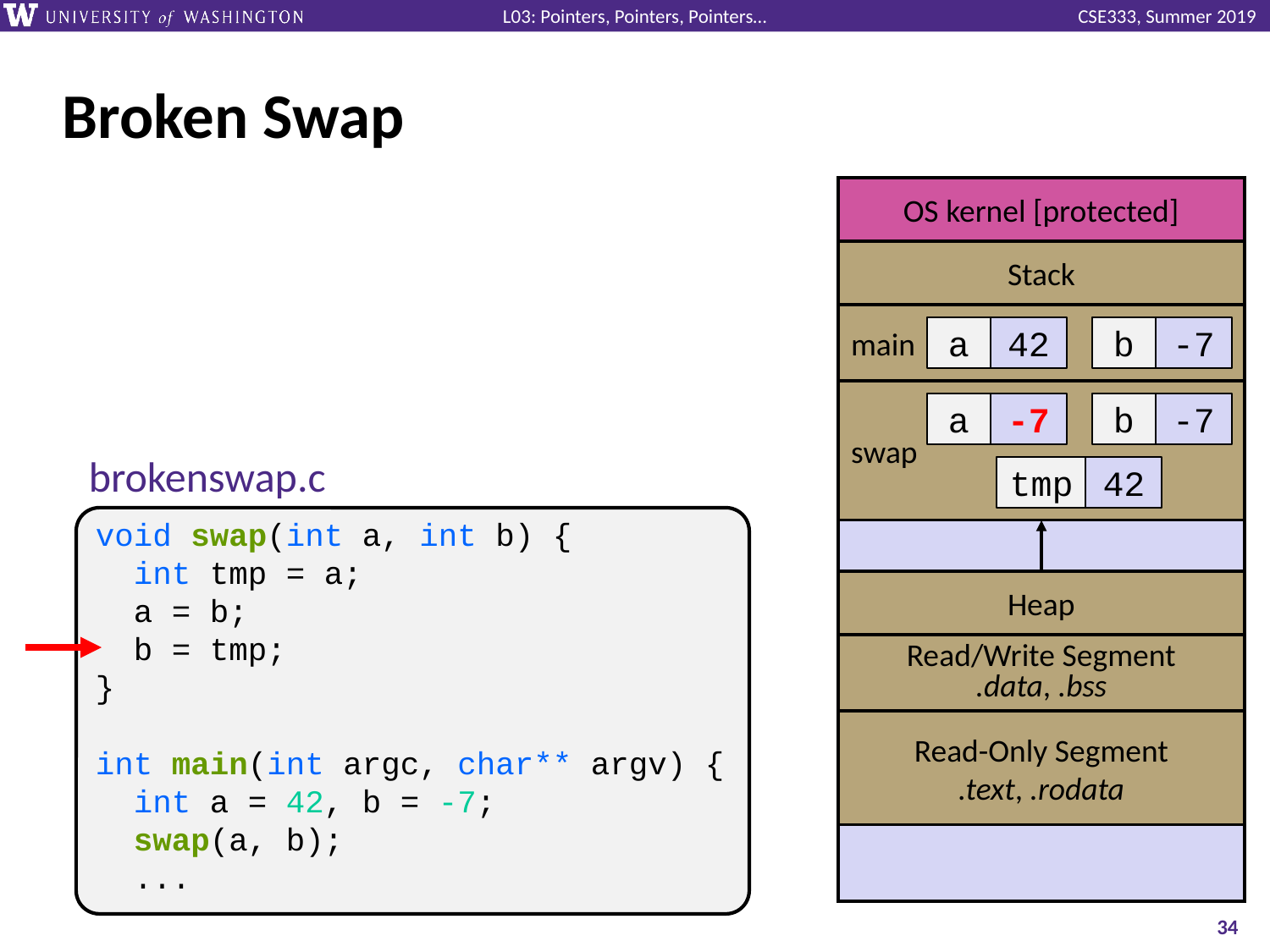

# Broken Swap

OS kernel [protected]
Stack
main
a
42
b
-7
swap
a
-7
b
-7
brokenswap.c
tmp
42
void swap(int a, int b) {
  int tmp = a;
  a = b;
  b = tmp;
}

int main(int argc, char** argv) {
  int a = 42, b = -7;
  swap(a, b);
  ...
Heap
Read/Write Segment
.data, .bss
Read-Only Segment
.text, .rodata
34